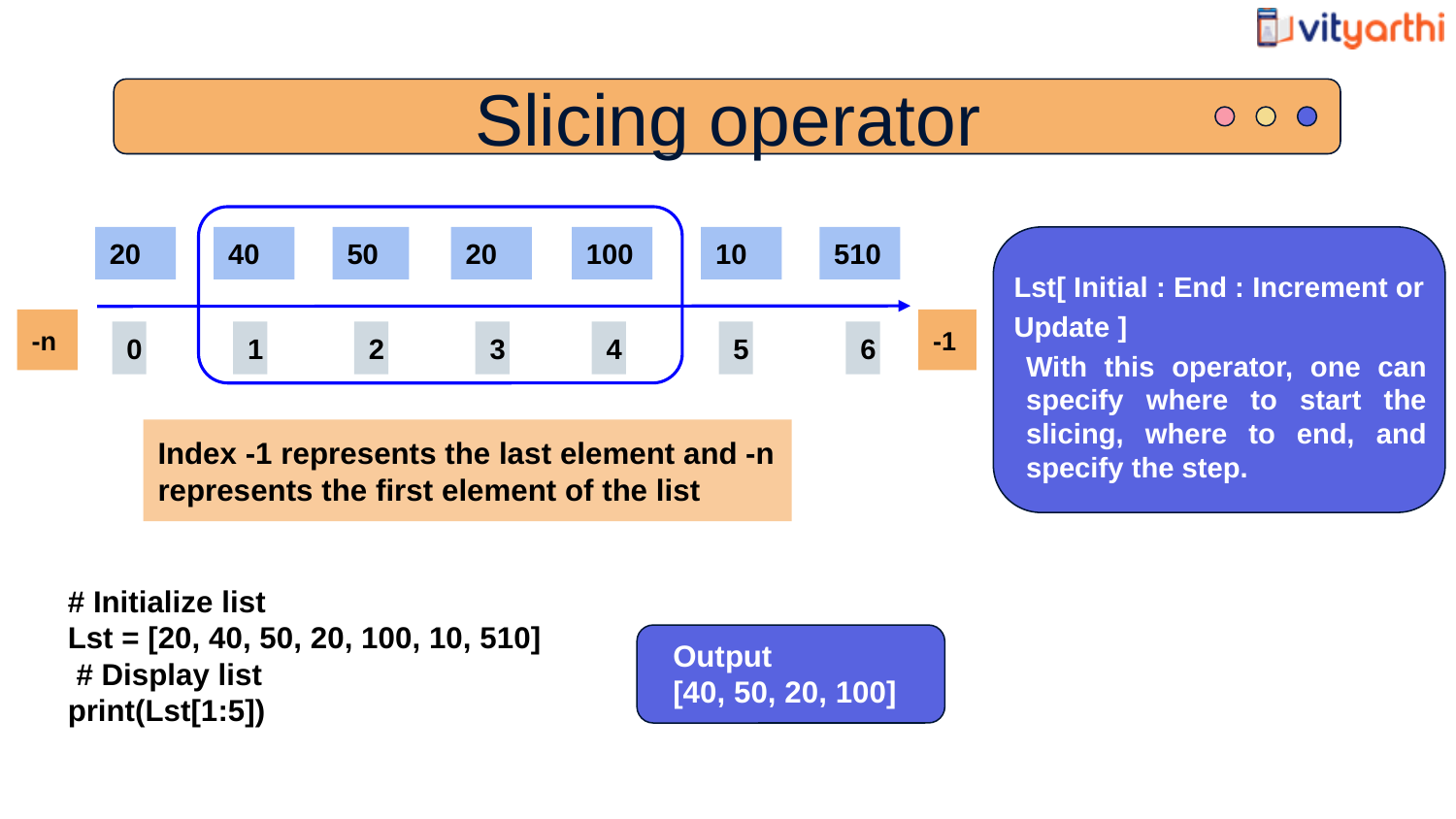

Slicing operator

20
40
20
100
10
50
510

Lst[ Initial : End : Increment or Update ]
-n
-1
0
1
2
3
4
5
6
With this operator, one can specify where to start the slicing, where to end, and specify the step.
Index -1 represents the last element and -n represents the first element of the list
# Initialize list
Lst = [20, 40, 50, 20, 100, 10, 510]
 # Display list
print(Lst[1:5])
Output
[40, 50, 20, 100]